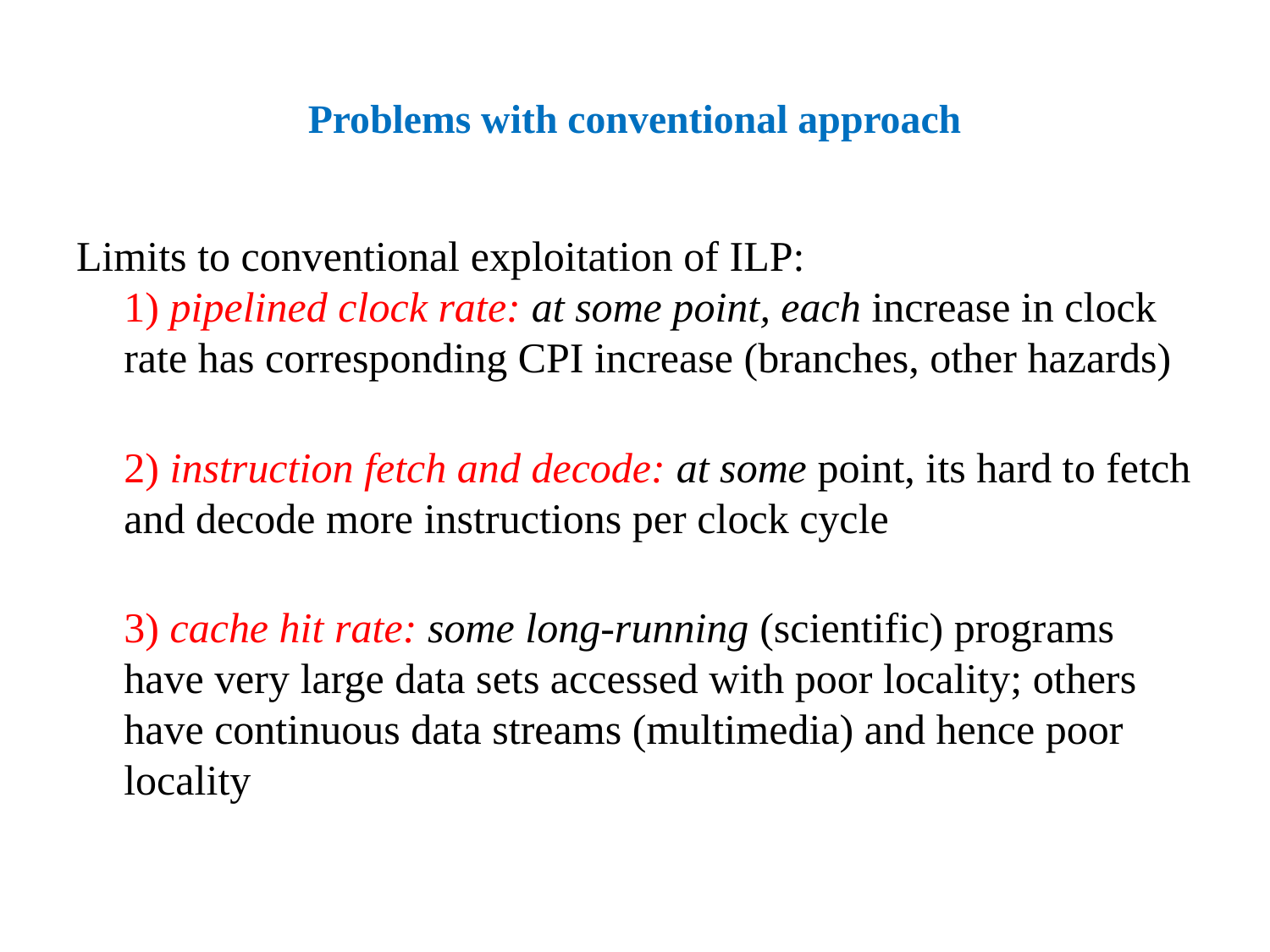

# Problems with conventional approach
Limits to conventional exploitation of ILP:
1) pipelined clock rate: at some point, each increase in clock rate has corresponding CPI increase (branches, other hazards)
2) instruction fetch and decode: at some point, its hard to fetch and decode more instructions per clock cycle
3) cache hit rate: some long-running (scientific) programs have very large data sets accessed with poor locality; others have continuous data streams (multimedia) and hence poor locality